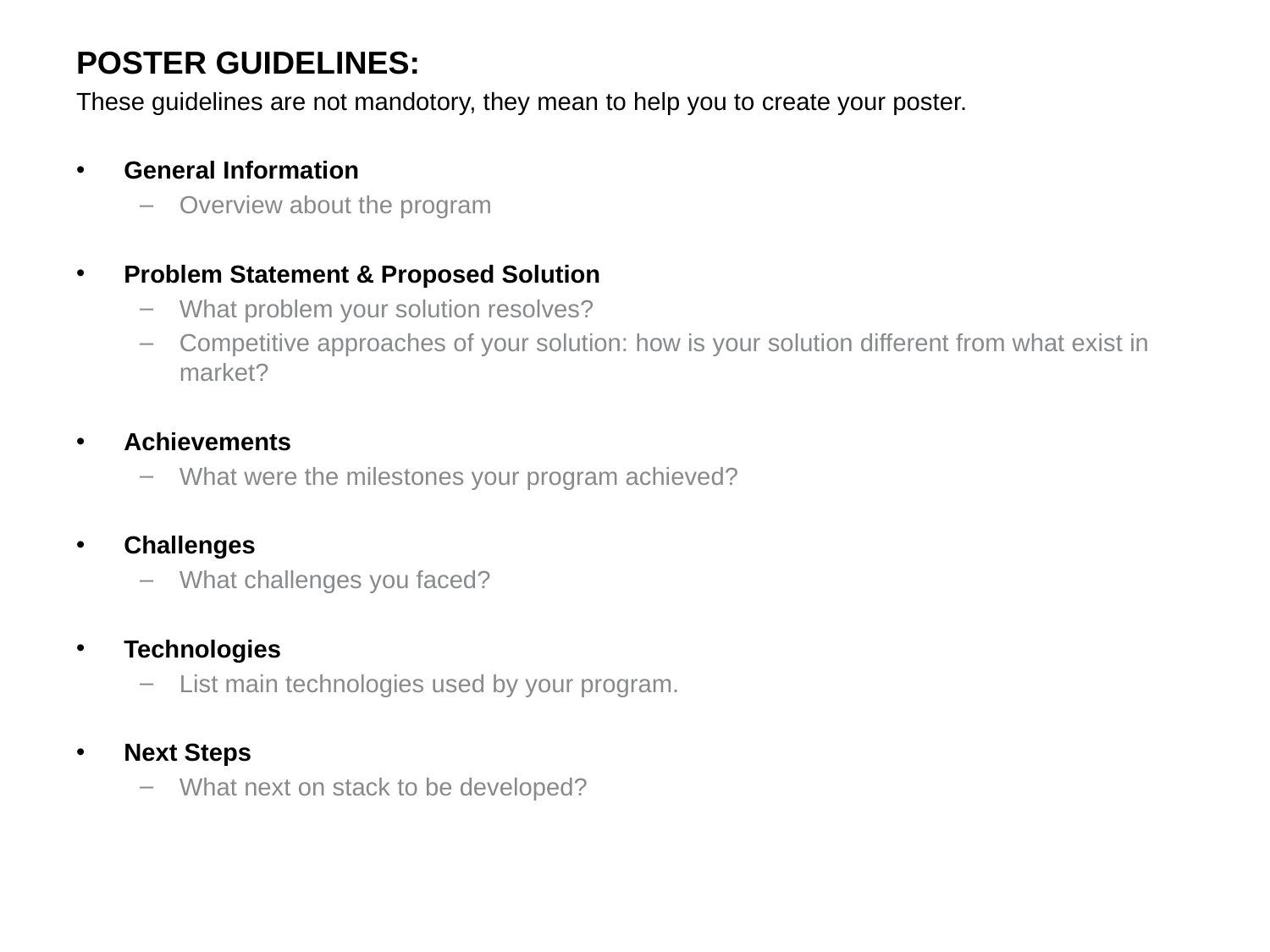

POSTER GUIDELINES:
These guidelines are not mandotory, they mean to help you to create your poster.

General Information
Overview about the program

Problem Statement & Proposed Solution
What problem your solution resolves?
Competitive approaches of your solution: how is your solution different from what exist in market?

Achievements
What were the milestones your program achieved?

Challenges
What challenges you faced?

Technologies
List main technologies used by your program.

Next Steps
What next on stack to be developed?